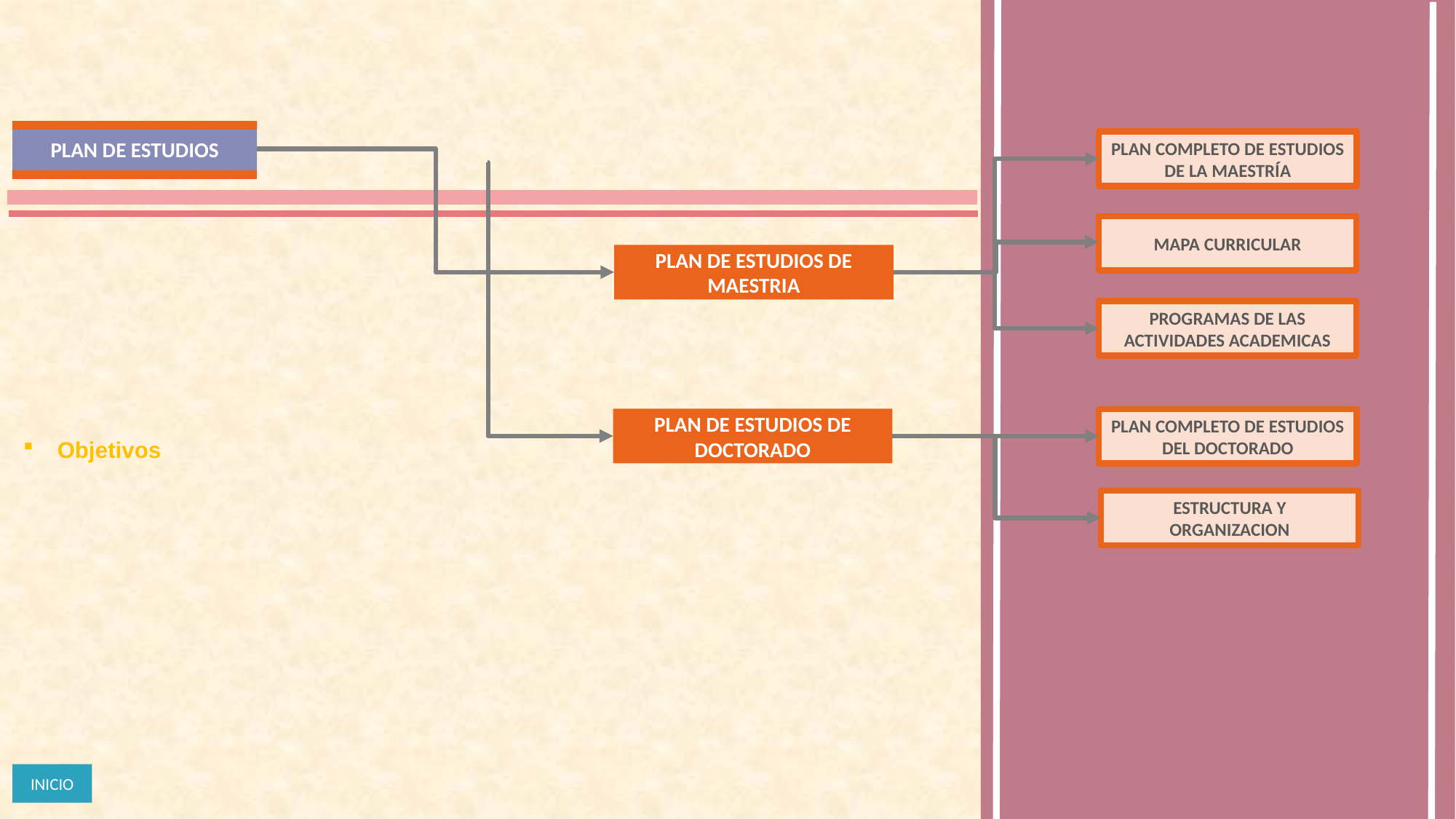

PLAN DE ESTUDIOS
PLAN COMPLETO DE ESTUDIOS DE LA MAESTRÍA

MAPA CURRICULAR
PLAN DE ESTUDIOS DE MAESTRIA
PROGRAMAS DE LAS ACTIVIDADES ACADEMICAS

Objetivos

PLAN DE ESTUDIOS DE DOCTORADO
PLAN COMPLETO DE ESTUDIOS DEL DOCTORADO
ESTRUCTURA Y ORGANIZACION
INICIO